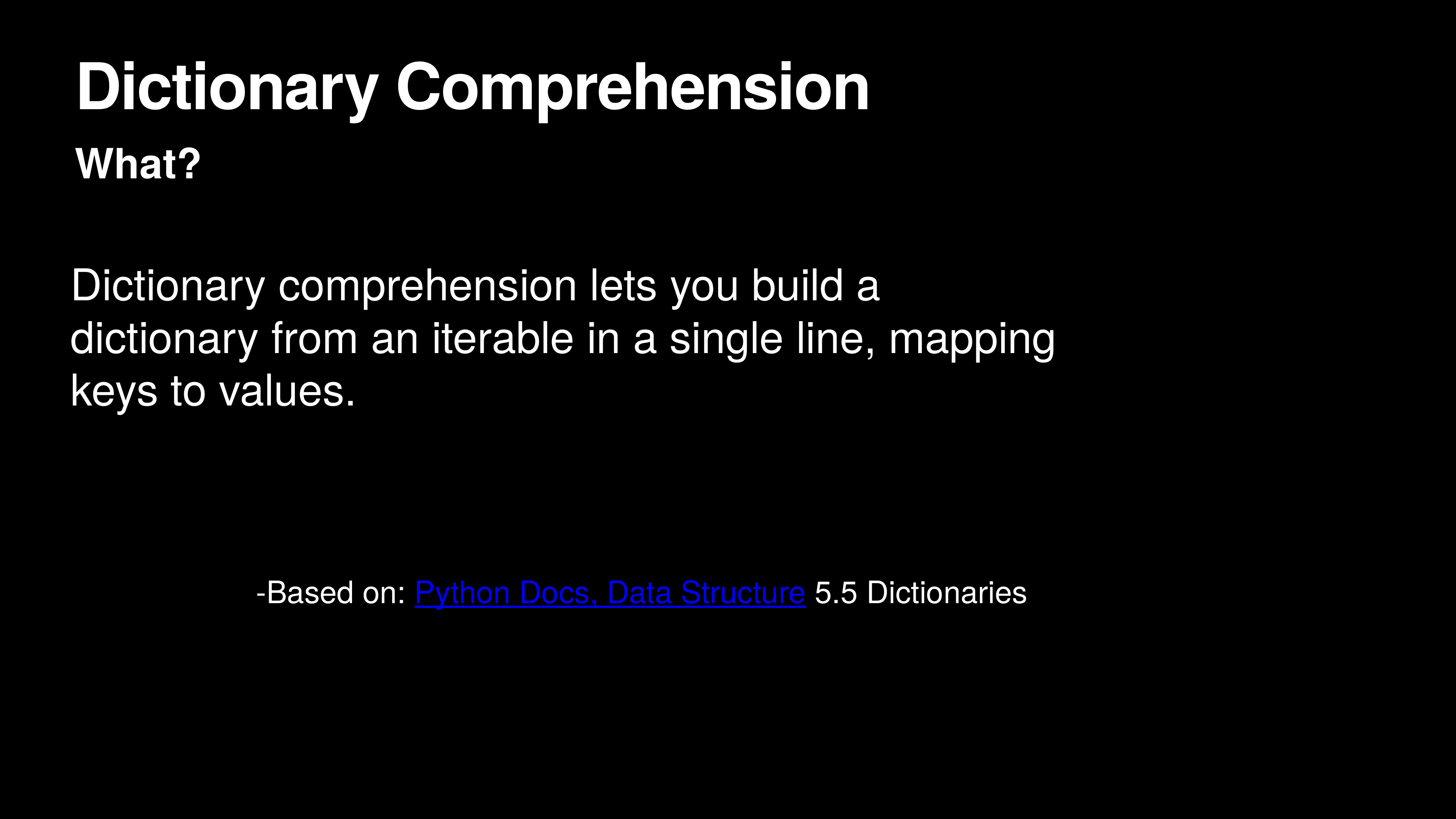

# Dictionary Comprehension
What?
Dictionary comprehension lets you build a dictionary from an iterable in a single line, mapping keys to values.

-Based on: Python Docs, Data Structure 5.5 Dictionaries